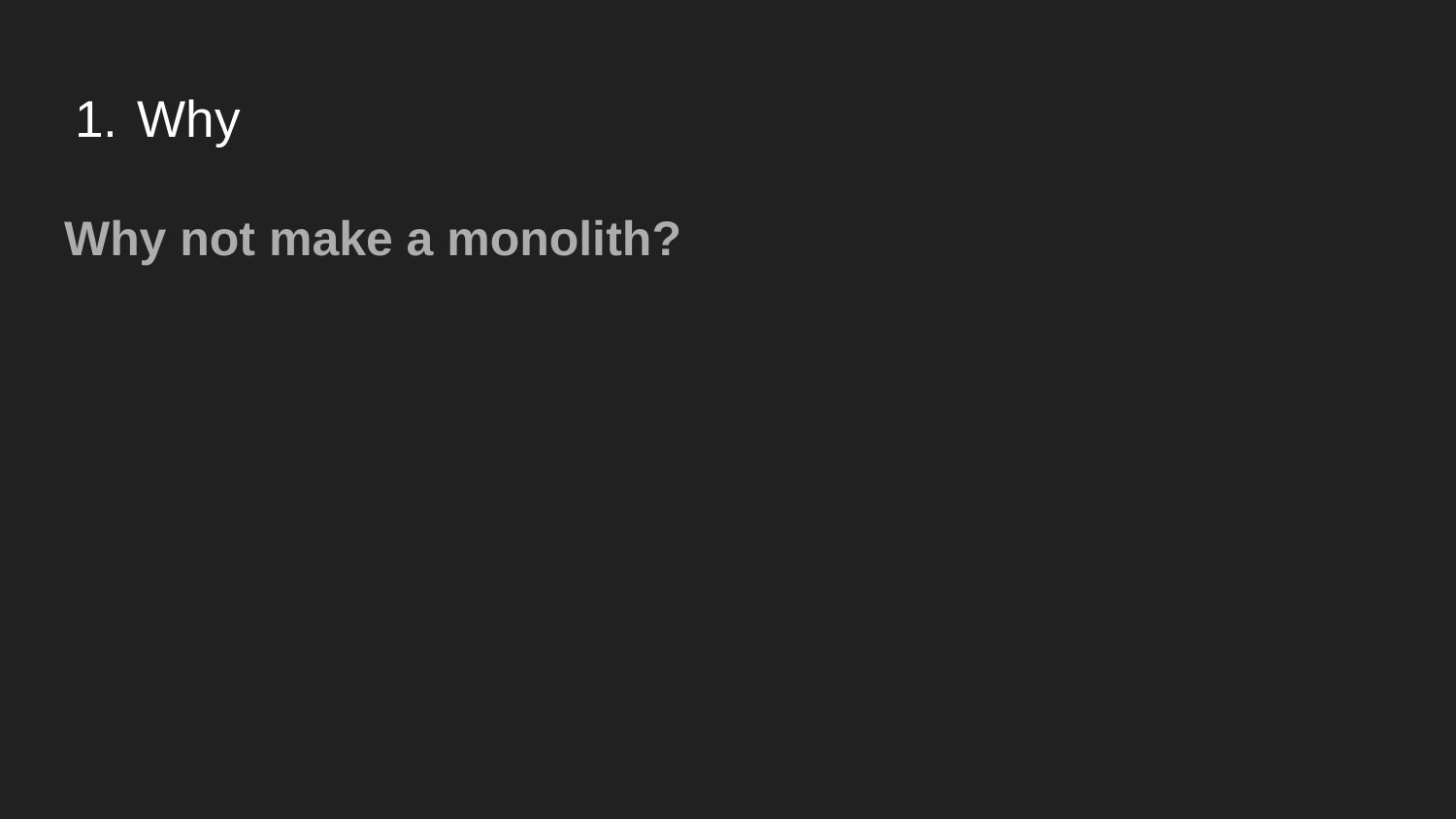

# Why
Why not make a monolith?